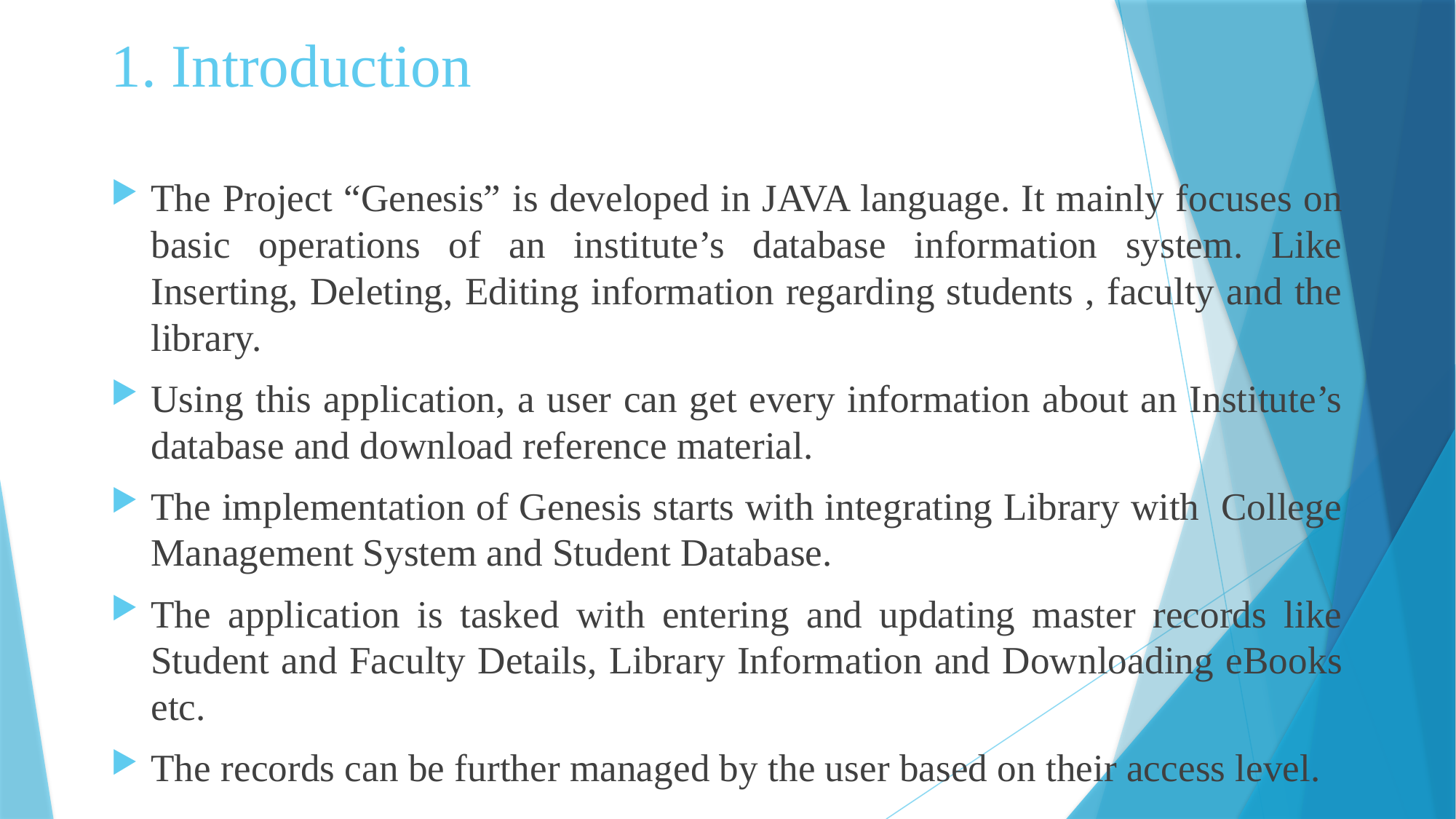

# 1. Introduction
The Project “Genesis” is developed in JAVA language. It mainly focuses on basic operations of an institute’s database information system. Like Inserting, Deleting, Editing information regarding students , faculty and the library.
Using this application, a user can get every information about an Institute’s database and download reference material.
The implementation of Genesis starts with integrating Library with  College Management System and Student Database.
The application is tasked with entering and updating master records like Student and Faculty Details, Library Information and Downloading eBooks etc.
The records can be further managed by the user based on their access level.